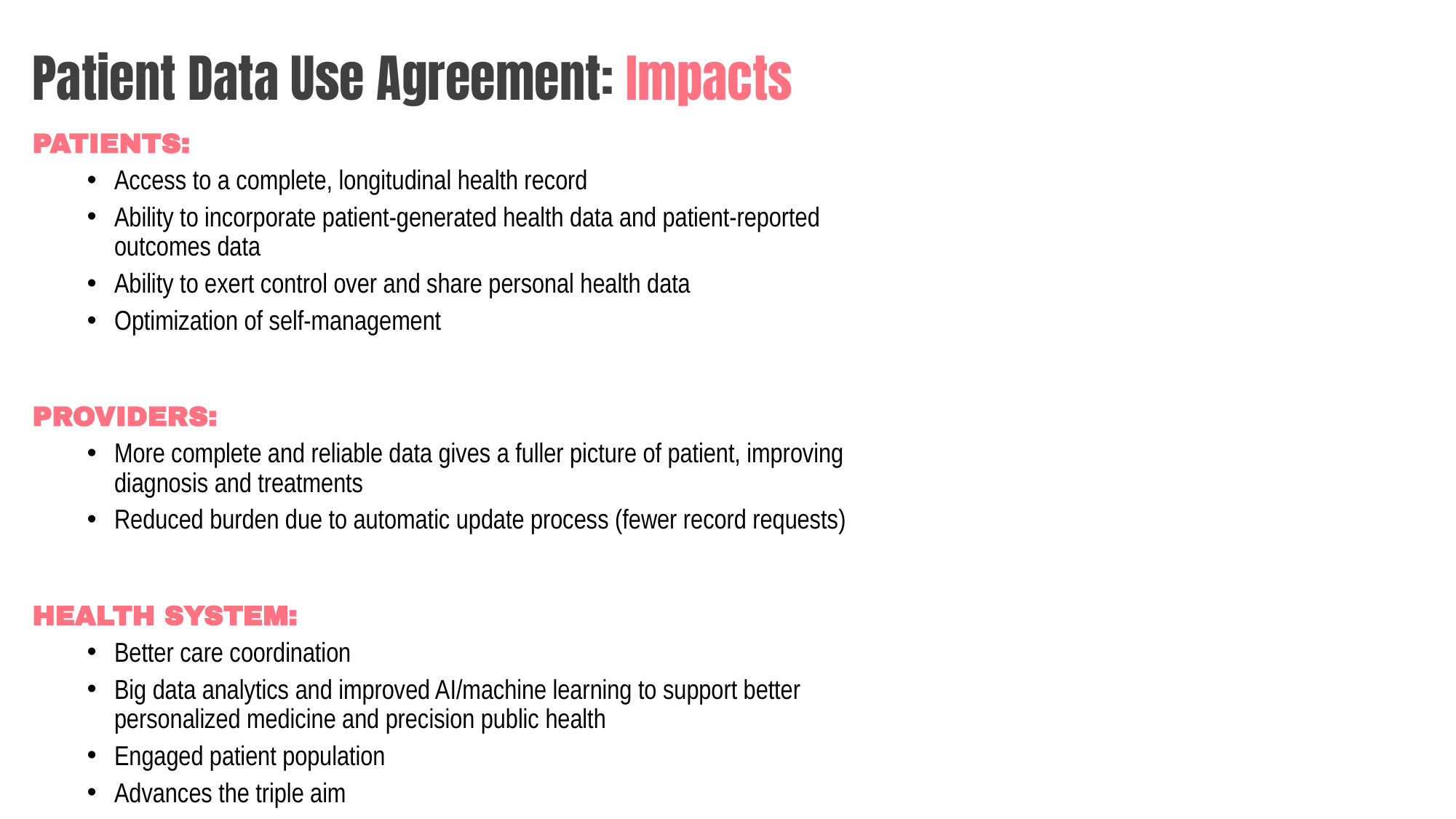

Patient Data Use Agreement: Impacts
PATIENTS:
Access to a complete, longitudinal health record
Ability to incorporate patient-generated health data and patient-reported outcomes data
Ability to exert control over and share personal health data
Optimization of self-management

PROVIDERS:
More complete and reliable data gives a fuller picture of patient, improving diagnosis and treatments
Reduced burden due to automatic update process (fewer record requests)

HEALTH SYSTEM:
Better care coordination
Big data analytics and improved AI/machine learning to support better personalized medicine and precision public health
Engaged patient population
Advances the triple aim